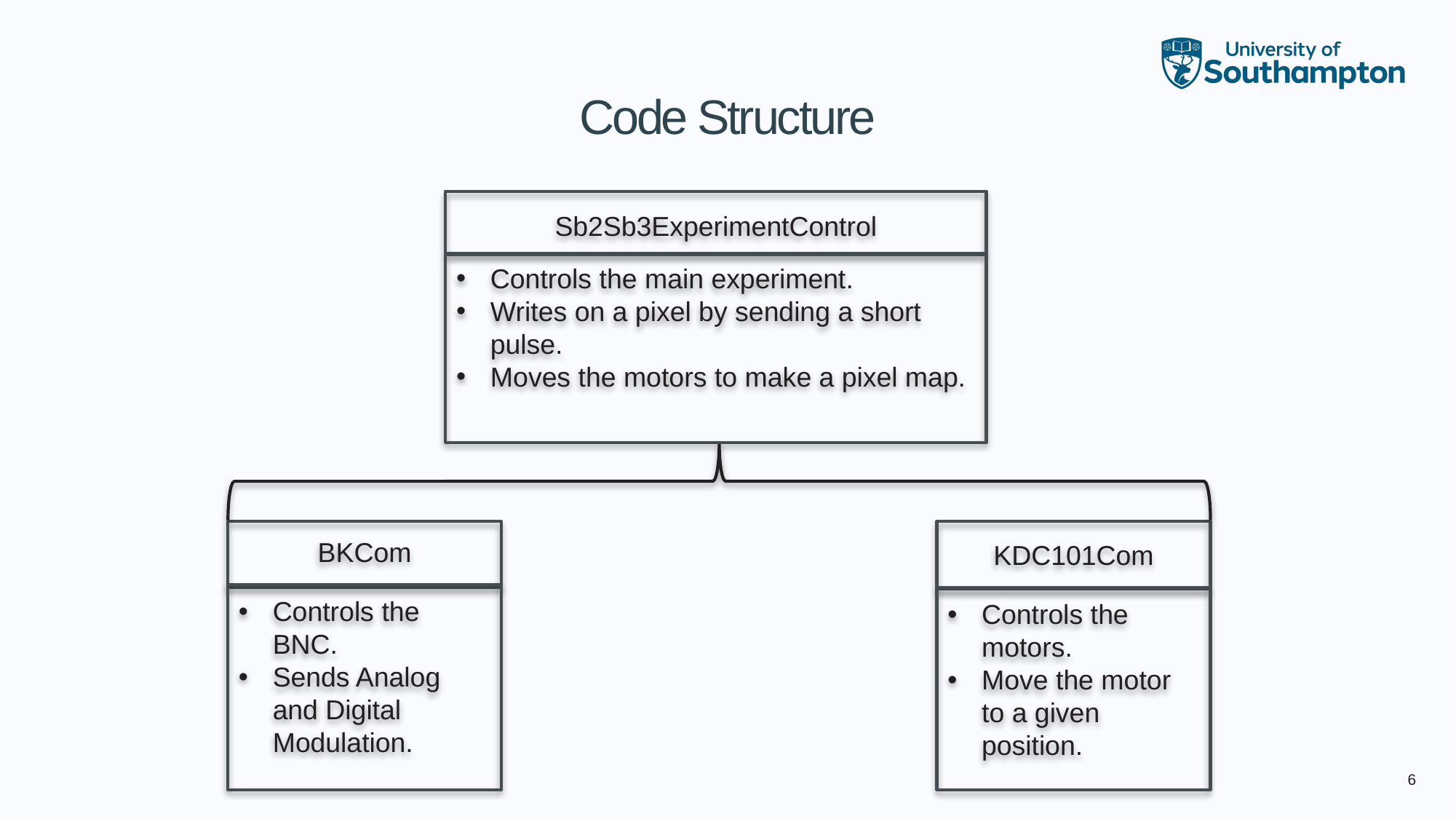

# Code Structure

Sb2Sb3ExperimentControl

Controls the main experiment.
Writes on a pixel by sending a short pulse.
Moves the motors to make a pixel map.

BKCom
KDC101Com

Controls the BNC.
Sends Analog and Digital Modulation.
Controls the motors.
Move the motor to a given position.